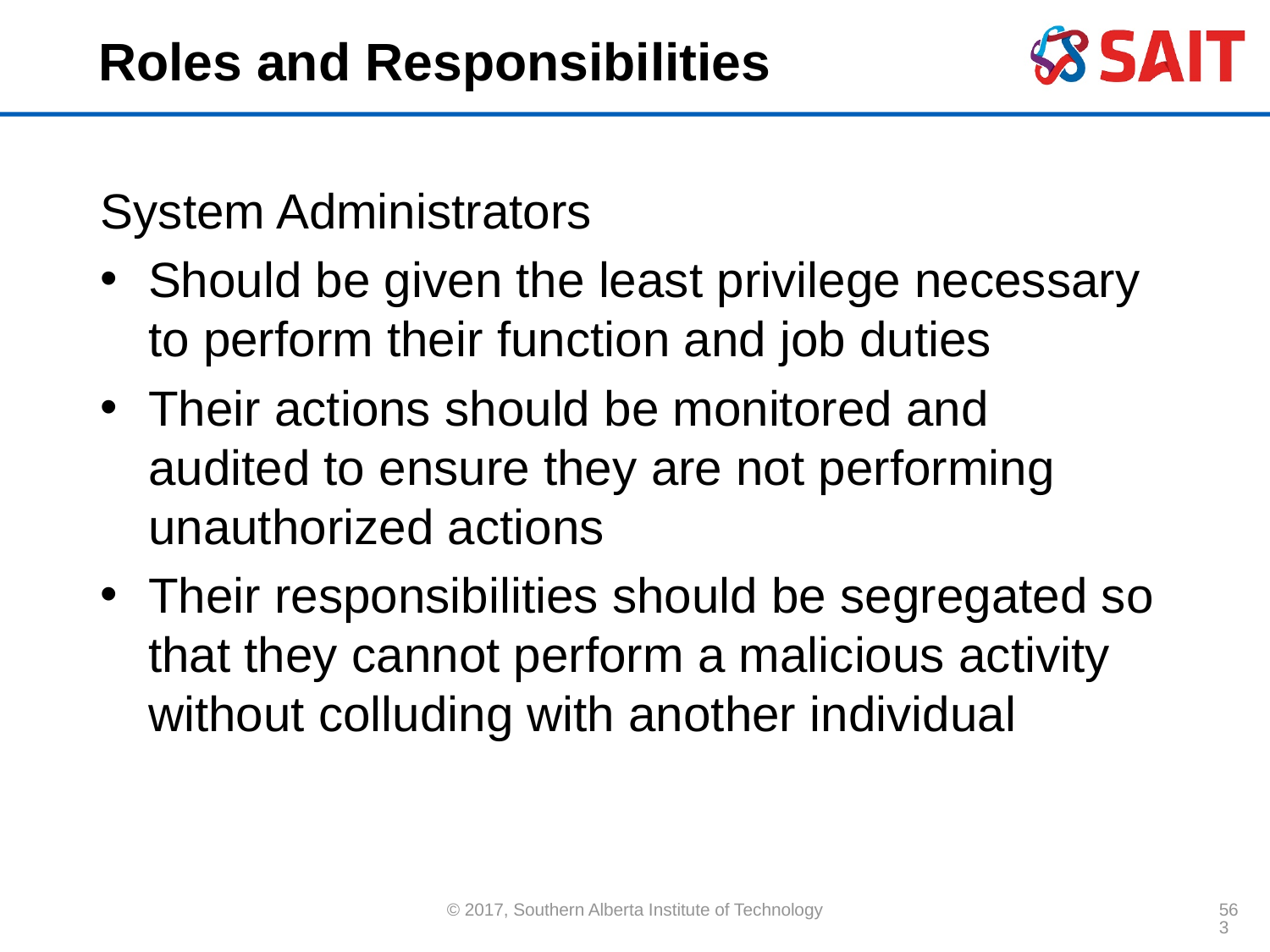

# Roles and Responsibilities
System Administrators
Should be given the least privilege necessary to perform their function and job duties
Their actions should be monitored and audited to ensure they are not performing unauthorized actions
Their responsibilities should be segregated so that they cannot perform a malicious activity without colluding with another individual